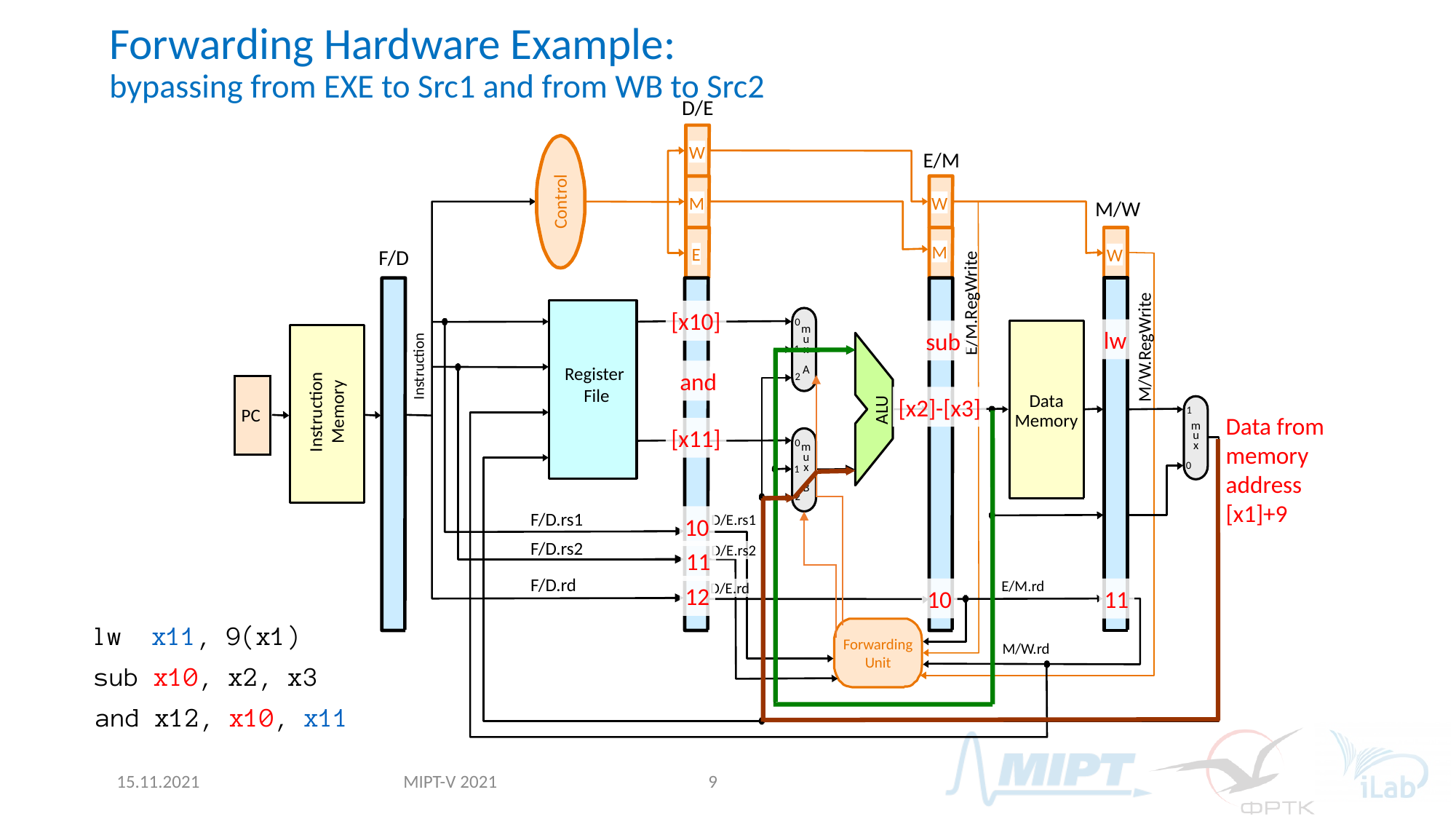

# Forwarding Hardware Example: bypassing from EXE to Src1 and from WB to Src2
D/E

W
E/M

Control
M
W
M/W

M
E
W
F/D

E/M.RegWrite

0
m
u
x

A

1
2

M/W.RegWrite

Instruction

Register
File

Instruction
Memory
Data
Memory
1
m
u
x

0
ALU
PC

0
m
u
x

B

1
2

F/D.rs1
D/E.rs1

F/D.rs2
D/E.rs2

F/D.rd
E/M.rd
D/E.rd

Forwarding
Unit

M/W.rd

[x10]
lw
sub

and
[x2]-[x3]
Data from
memory
address
[x1]+9
[x11]

10
11
12
10
11
lw  x11, 9(x1)
sub x10, x2, x3
and x12, x10, x11
MIPT-V 2021
15.11.2021
9